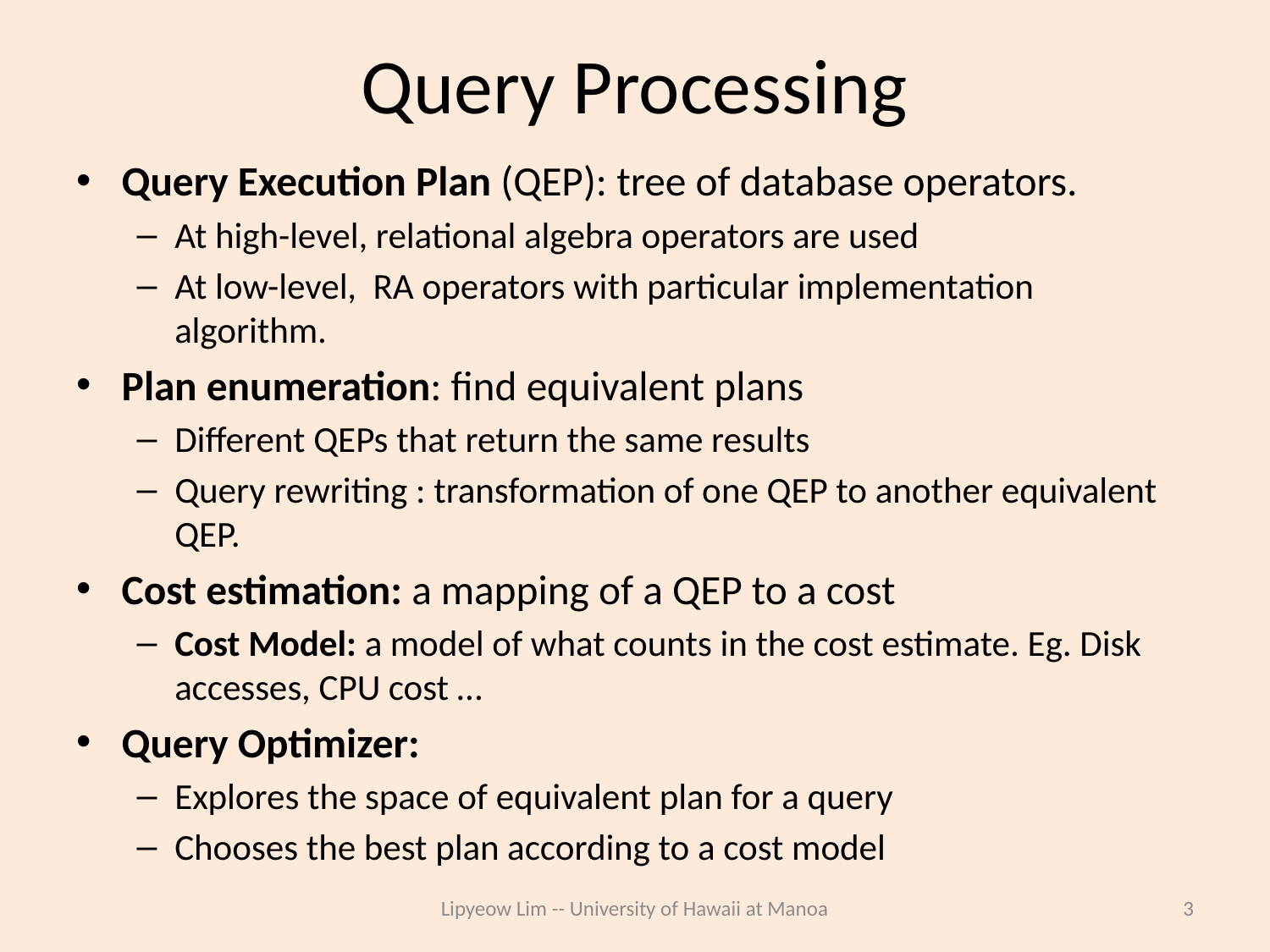

# Query Processing
Query Execution Plan (QEP): tree of database operators.
At high-level, relational algebra operators are used
At low-level,  RA operators with particular implementation algorithm.
Plan enumeration: find equivalent plans
Different QEPs that return the same results
Query rewriting : transformation of one QEP to another equivalent QEP.
Cost estimation: a mapping of a QEP to a cost
Cost Model: a model of what counts in the cost estimate. Eg. Disk accesses, CPU cost …
Query Optimizer:
Explores the space of equivalent plan for a query
Chooses the best plan according to a cost model
Lipyeow Lim -- University of Hawaii at Manoa
3